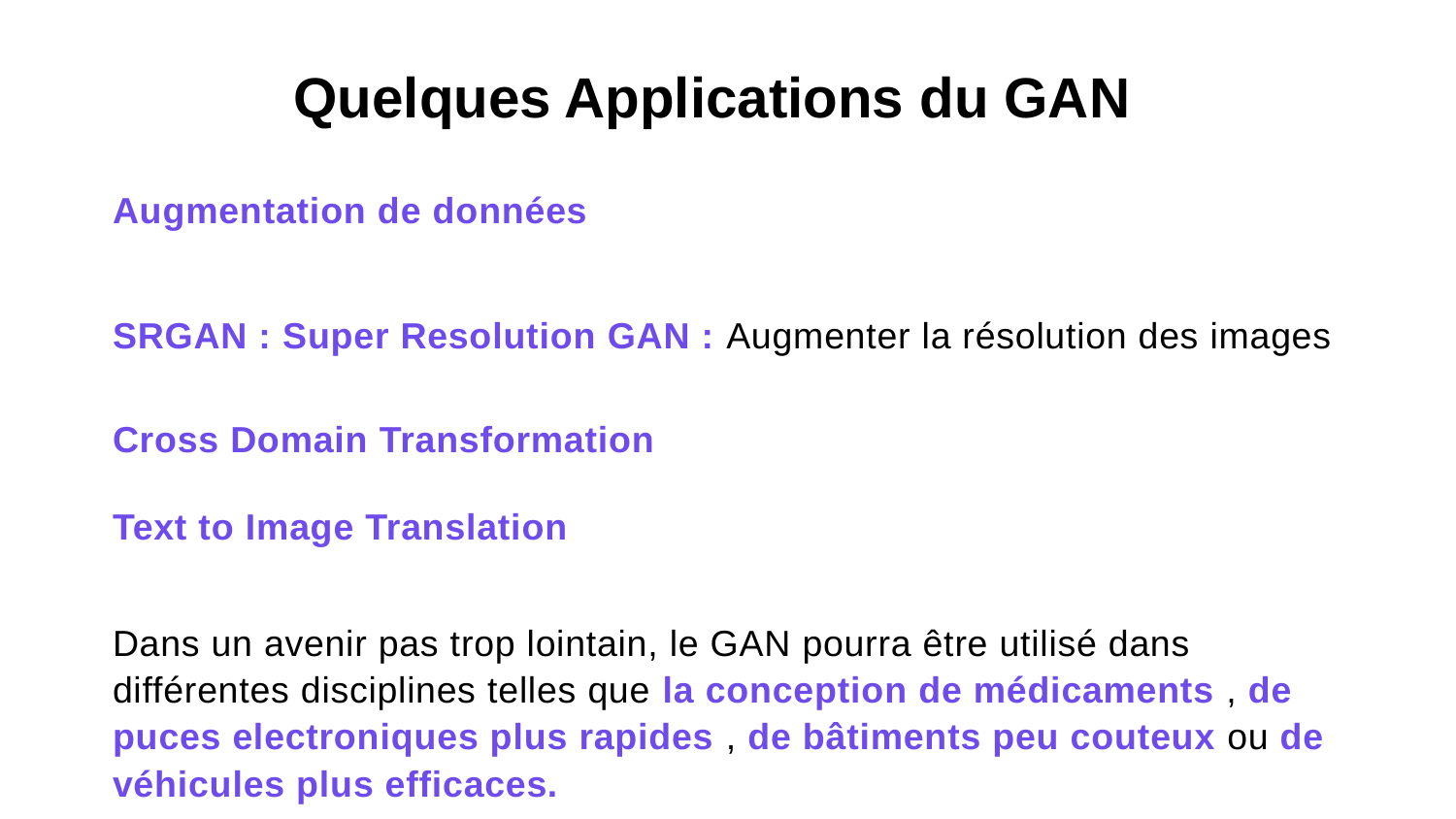

# Quelques Applications du GAN
Augmentation de données

SRGAN : Super Resolution GAN : Augmenter la résolution des images

Cross Domain Transformation

Text to Image Translation
Dans un avenir pas trop lointain, le GAN pourra être utilisé dans différentes disciplines telles que la conception de médicaments , de puces electroniques plus rapides , de bâtiments peu couteux ou de véhicules plus efficaces.